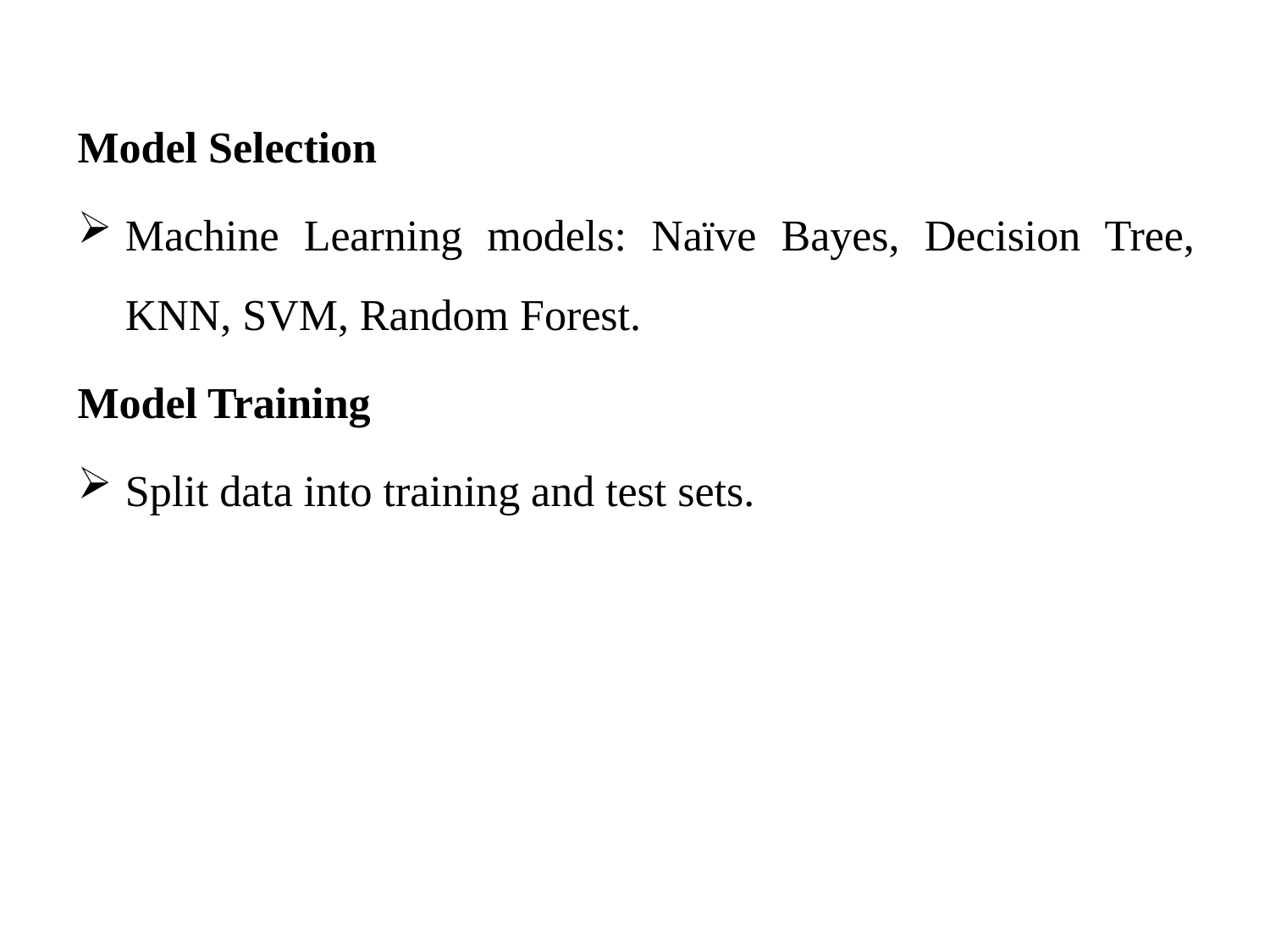

Model Selection
Machine Learning models: Naïve Bayes, Decision Tree, KNN, SVM, Random Forest.
Model Training
Split data into training and test sets.